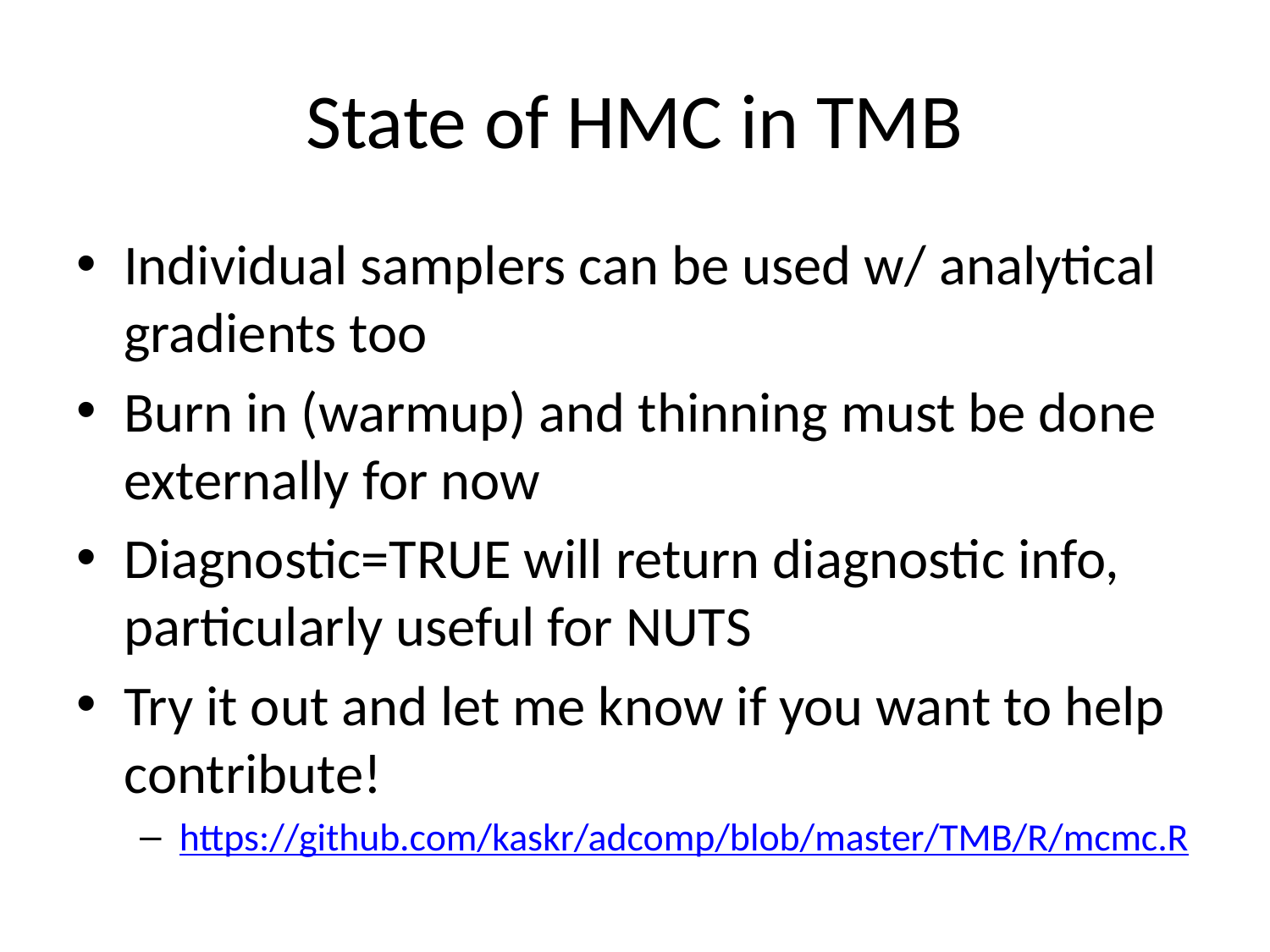

# State of HMC in TMB
Individual samplers can be used w/ analytical gradients too
Burn in (warmup) and thinning must be done externally for now
Diagnostic=TRUE will return diagnostic info, particularly useful for NUTS
Try it out and let me know if you want to help contribute!
https://github.com/kaskr/adcomp/blob/master/TMB/R/mcmc.R